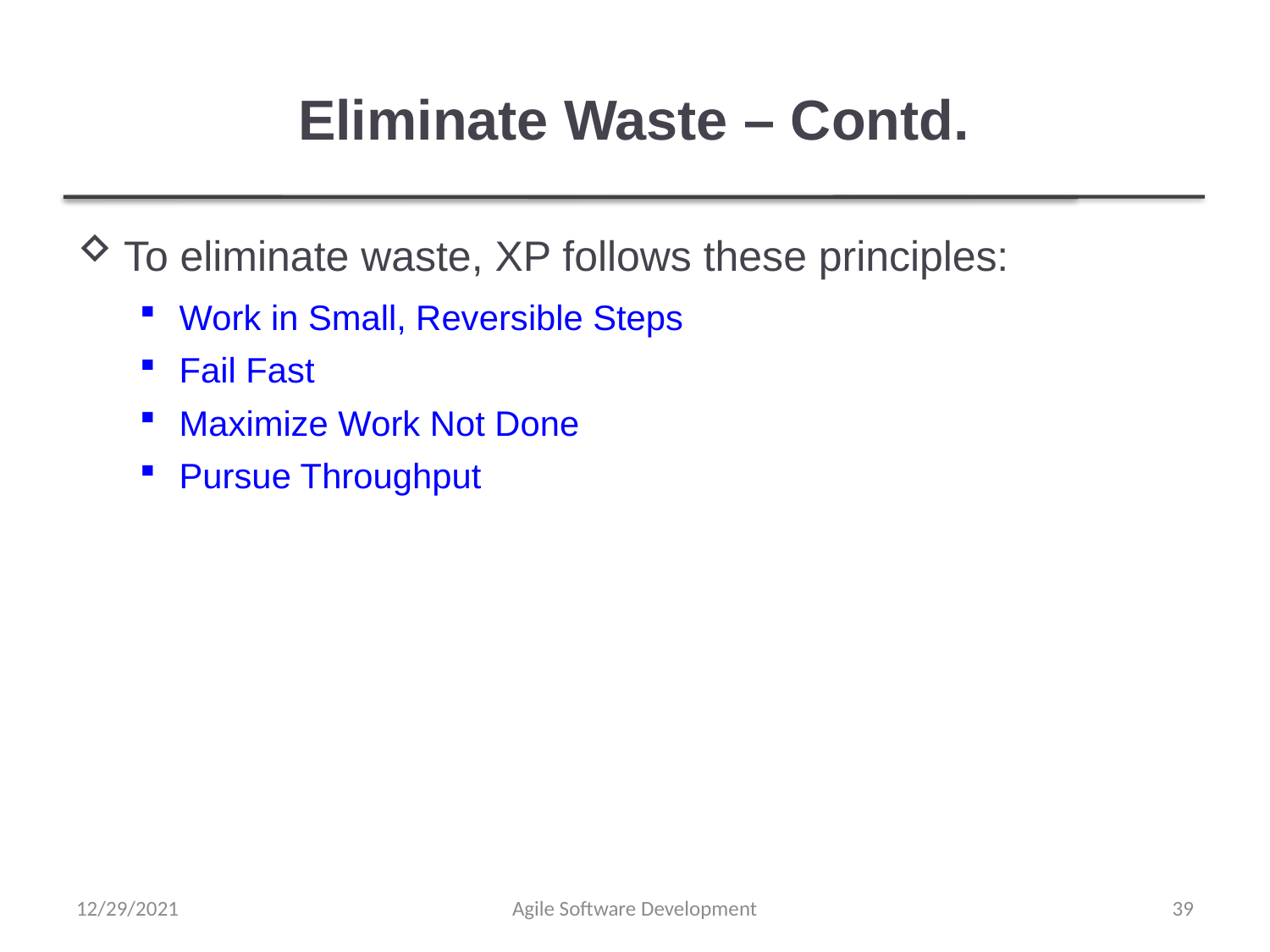

# Eliminate Waste – Contd.
To eliminate waste, XP follows these principles:
Work in Small, Reversible Steps
Fail Fast
Maximize Work Not Done
Pursue Throughput
12/29/2021
Agile Software Development
39